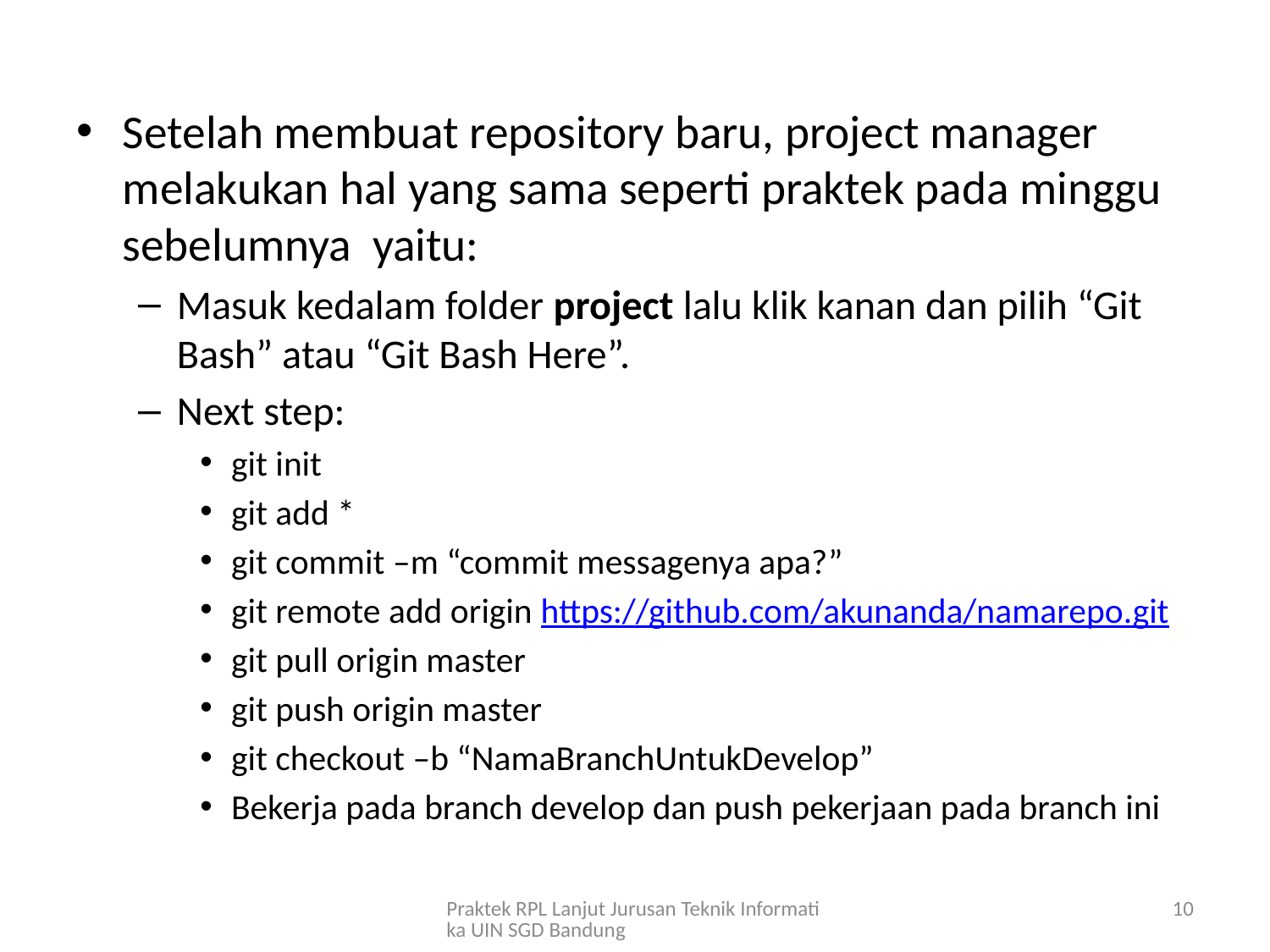

Setelah membuat repository baru, project manager melakukan hal yang sama seperti praktek pada minggu sebelumnya  yaitu:
Masuk kedalam folder project lalu klik kanan dan pilih “Git Bash” atau “Git Bash Here”.
Next step:
git init
git add *
git commit –m “commit messagenya apa?”
git remote add origin https://github.com/akunanda/namarepo.git
git pull origin master
git push origin master
git checkout –b “NamaBranchUntukDevelop”
Bekerja pada branch develop dan push pekerjaan pada branch ini

Praktek RPL Lanjut Jurusan Teknik Informatika UIN SGD Bandung
10